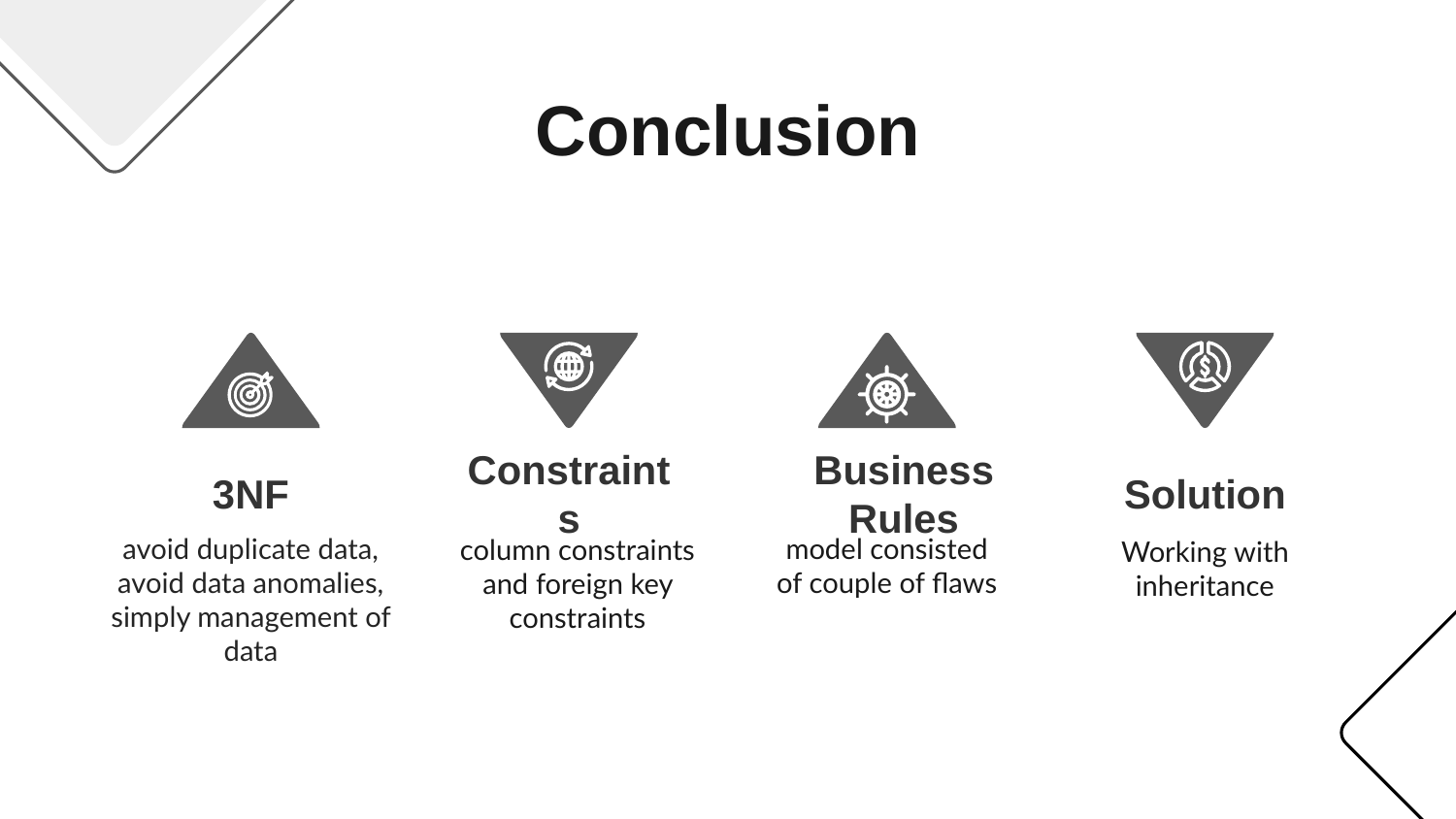

# Conclusion

3NF
Constraints
Business Rules
Solution
model consisted of couple of flaws
column constraints and foreign key constraints
Working with inheritance
avoid duplicate data, avoid data anomalies, simply management of data